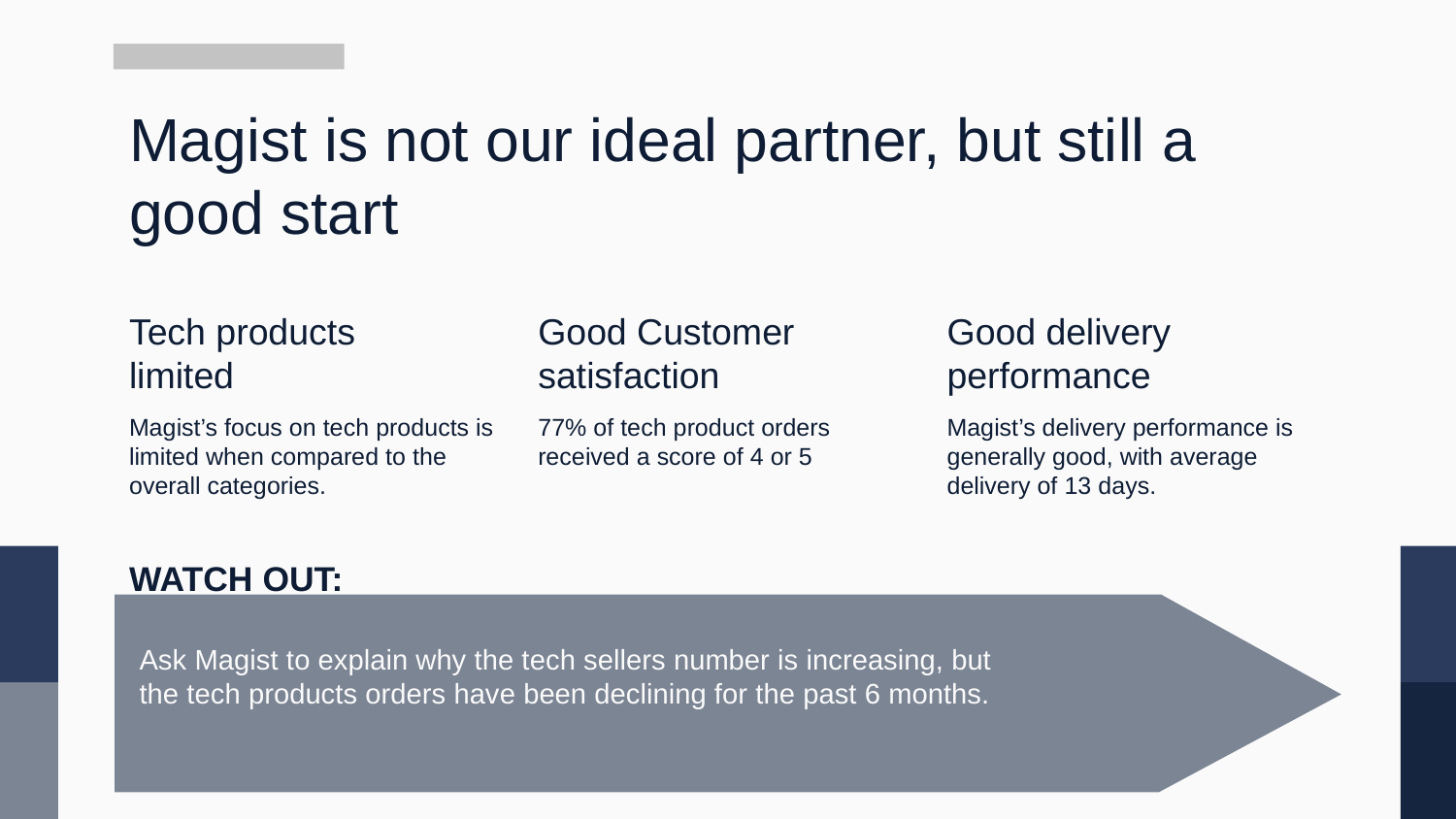

# Magist is not our ideal partner, but still a good start
Tech products
limited
Good Customer satisfaction
Good delivery performance
Magist’s focus on tech products is limited when compared to the overall categories.
77% of tech product orders received a score of 4 or 5
Magist’s delivery performance is generally good, with average delivery of 13 days.
WATCH OUT:

Ask Magist to explain why the tech sellers number is increasing, but the tech products orders have been declining for the past 6 months.